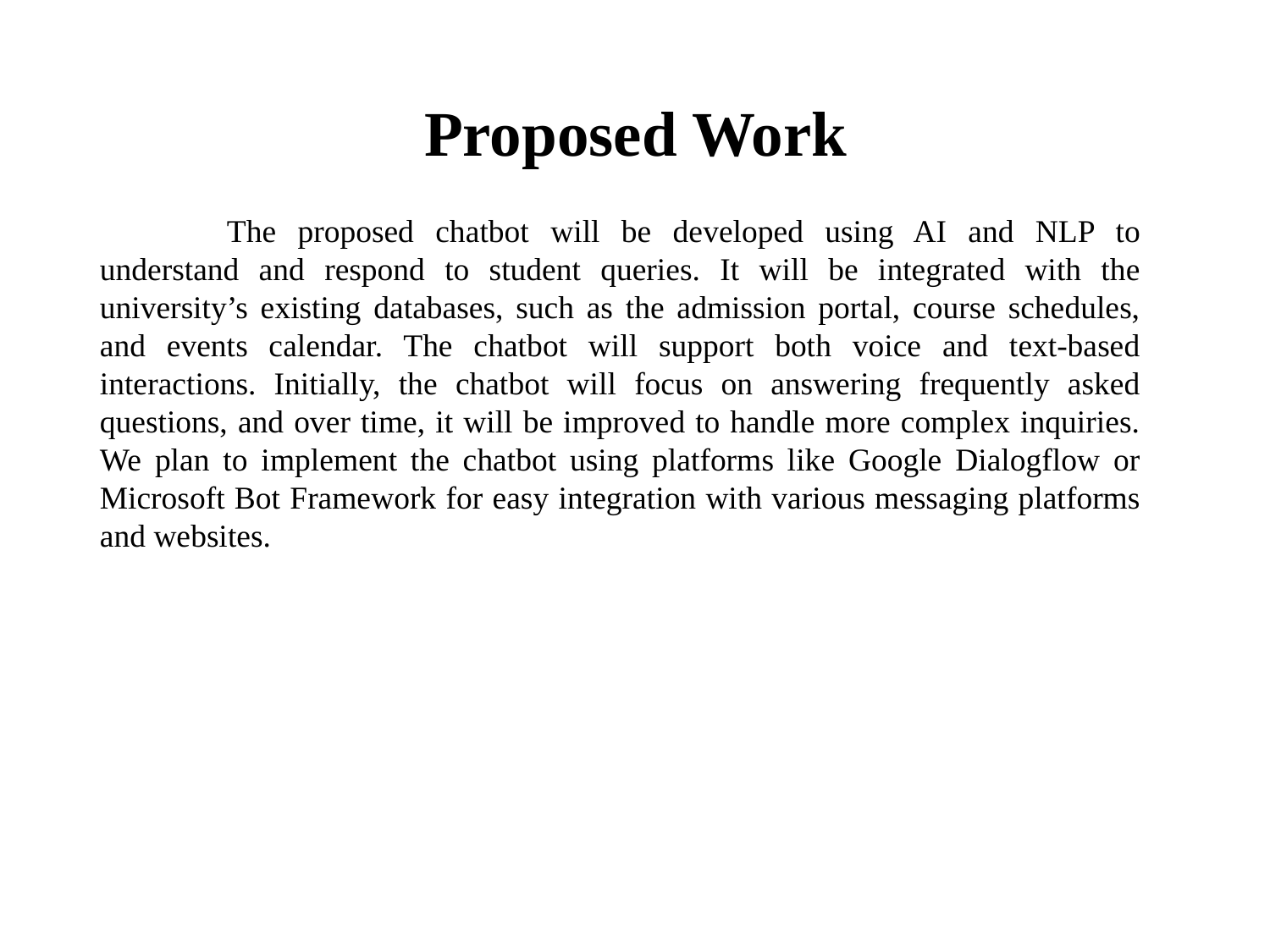

# Proposed Work
	The proposed chatbot will be developed using AI and NLP to understand and respond to student queries. It will be integrated with the university’s existing databases, such as the admission portal, course schedules, and events calendar. The chatbot will support both voice and text-based interactions. Initially, the chatbot will focus on answering frequently asked questions, and over time, it will be improved to handle more complex inquiries. We plan to implement the chatbot using platforms like Google Dialogflow or Microsoft Bot Framework for easy integration with various messaging platforms and websites.